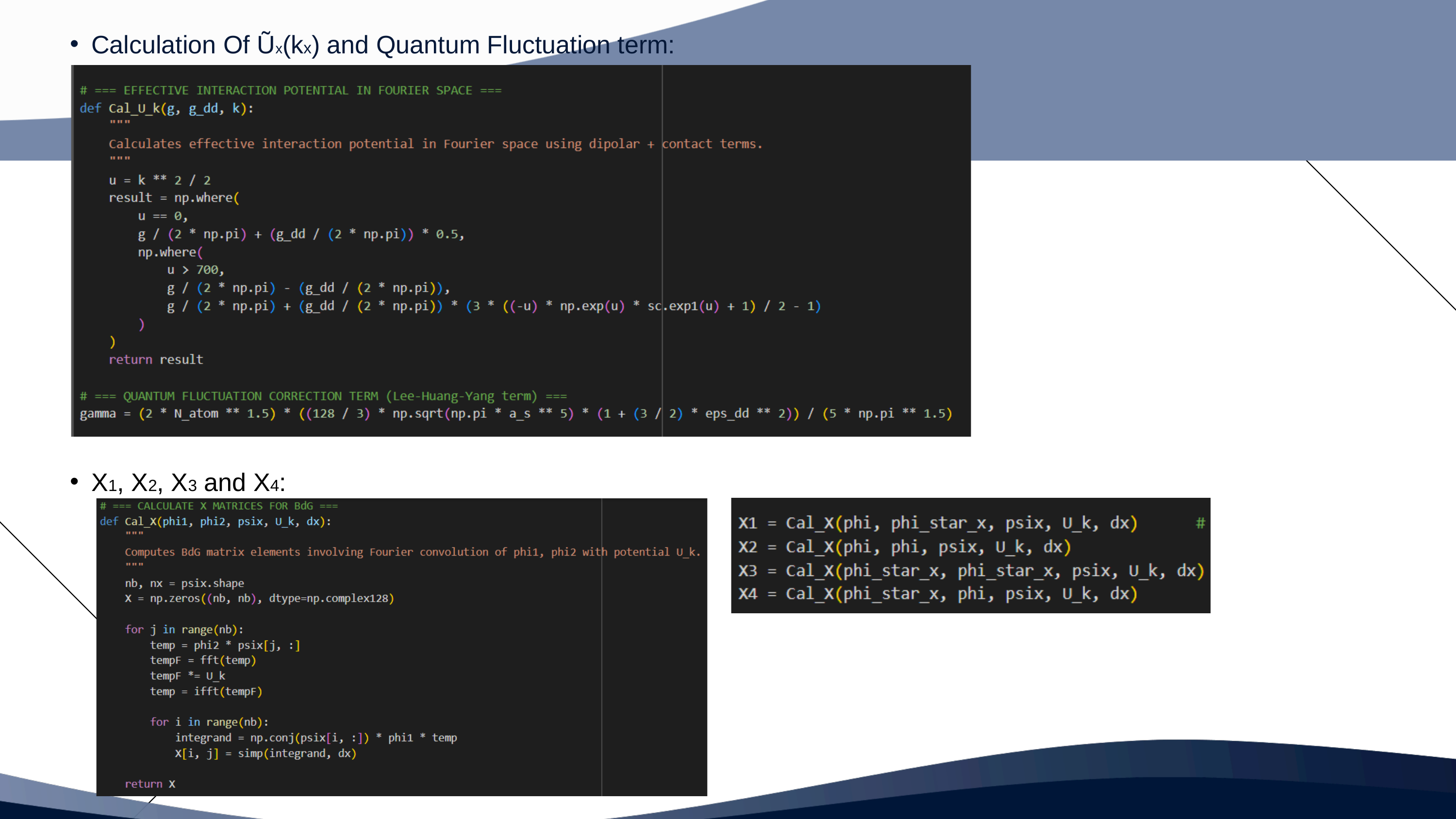

Calculation Of Ũx(kx) and Quantum Fluctuation term:

X1, X2, X3 and X4:

13